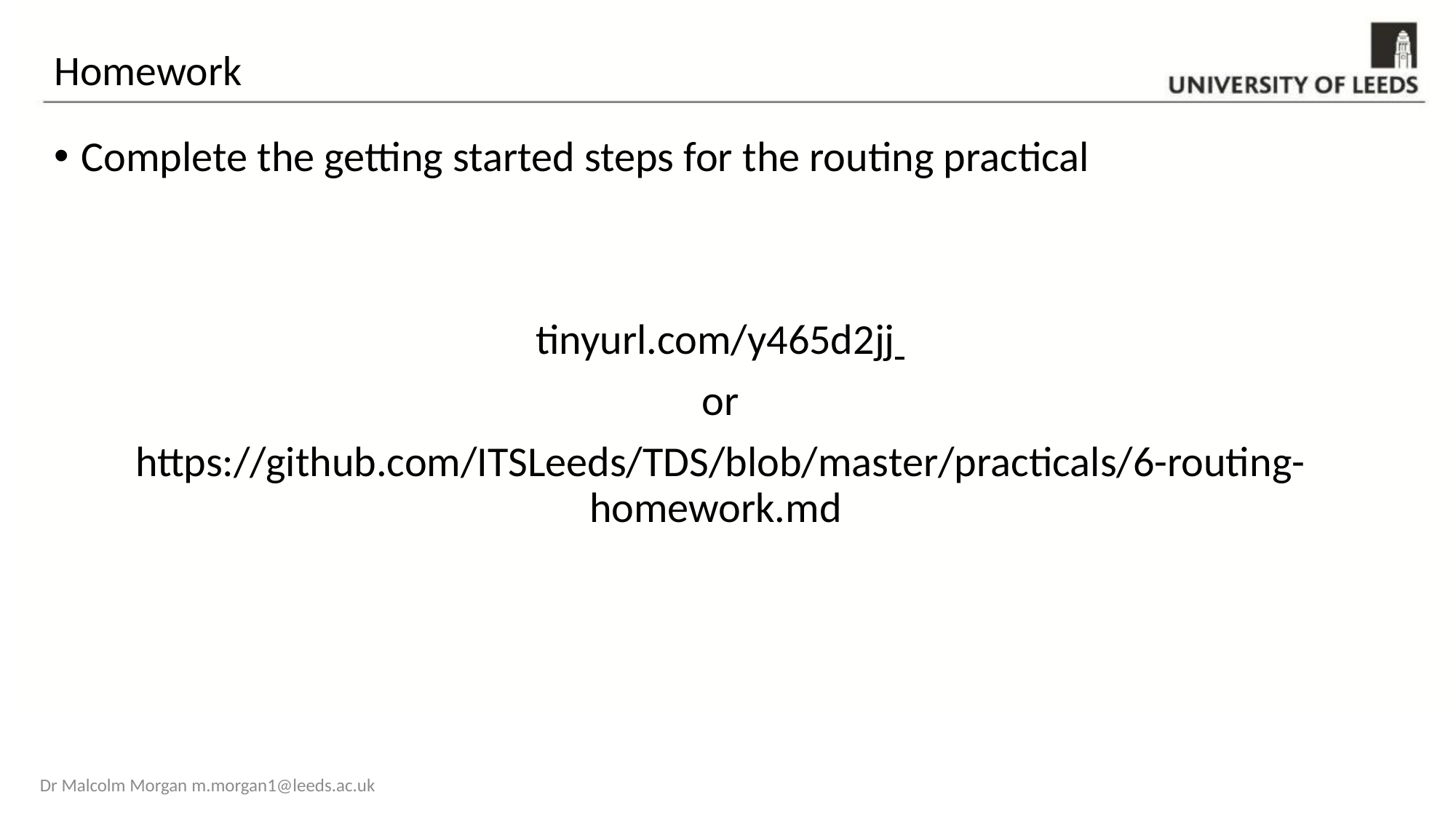

# Homework
Complete the getting started steps for the routing practical

tinyurl.com/y465d2jj
or
https://github.com/ITSLeeds/TDS/blob/master/practicals/6-routing-homework.md